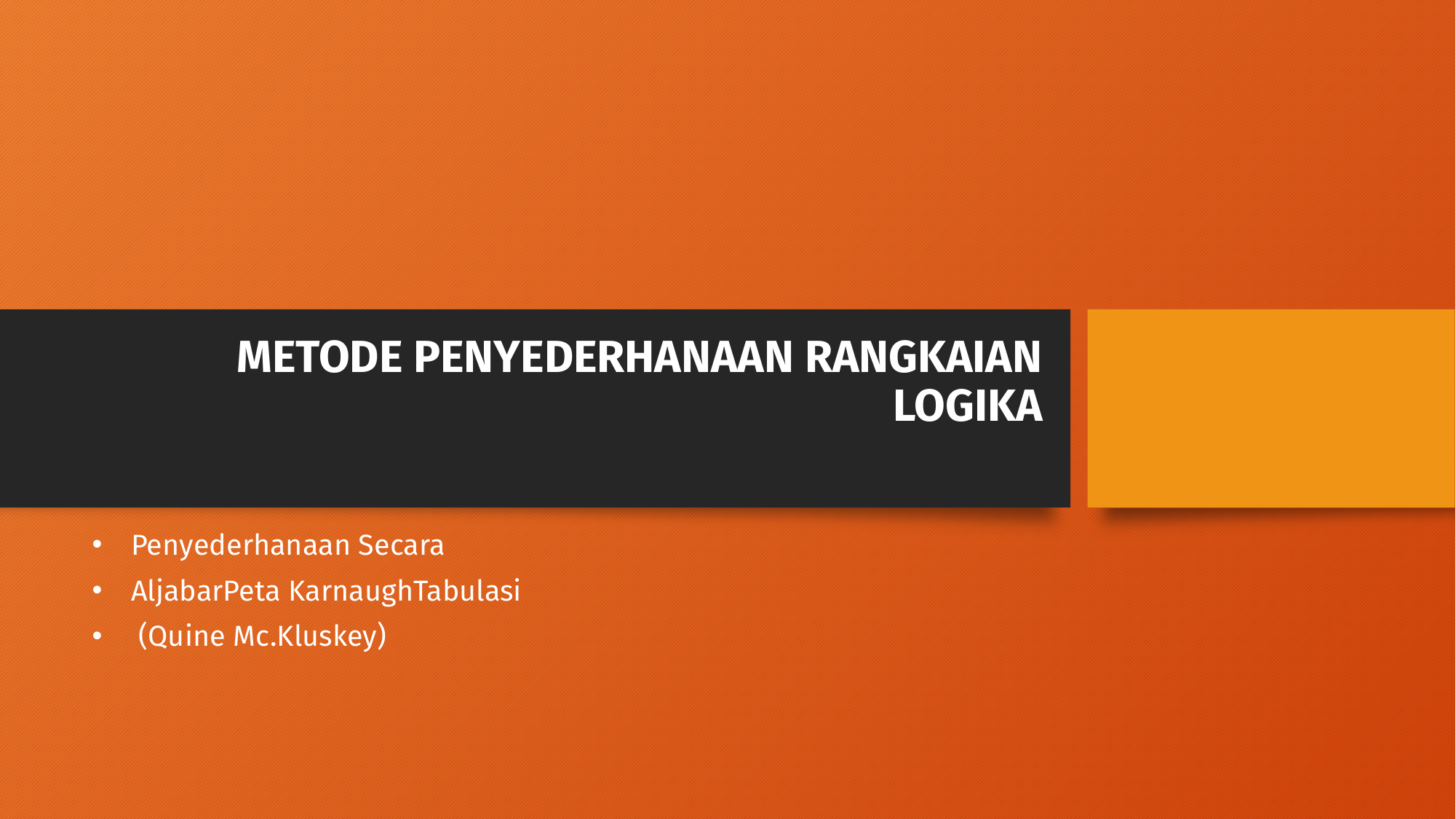

# METODE PENYEDERHANAAN RANGKAIAN LOGIKA
Penyederhanaan Secara
AljabarPeta KarnaughTabulasi
 (Quine Mc.Kluskey)